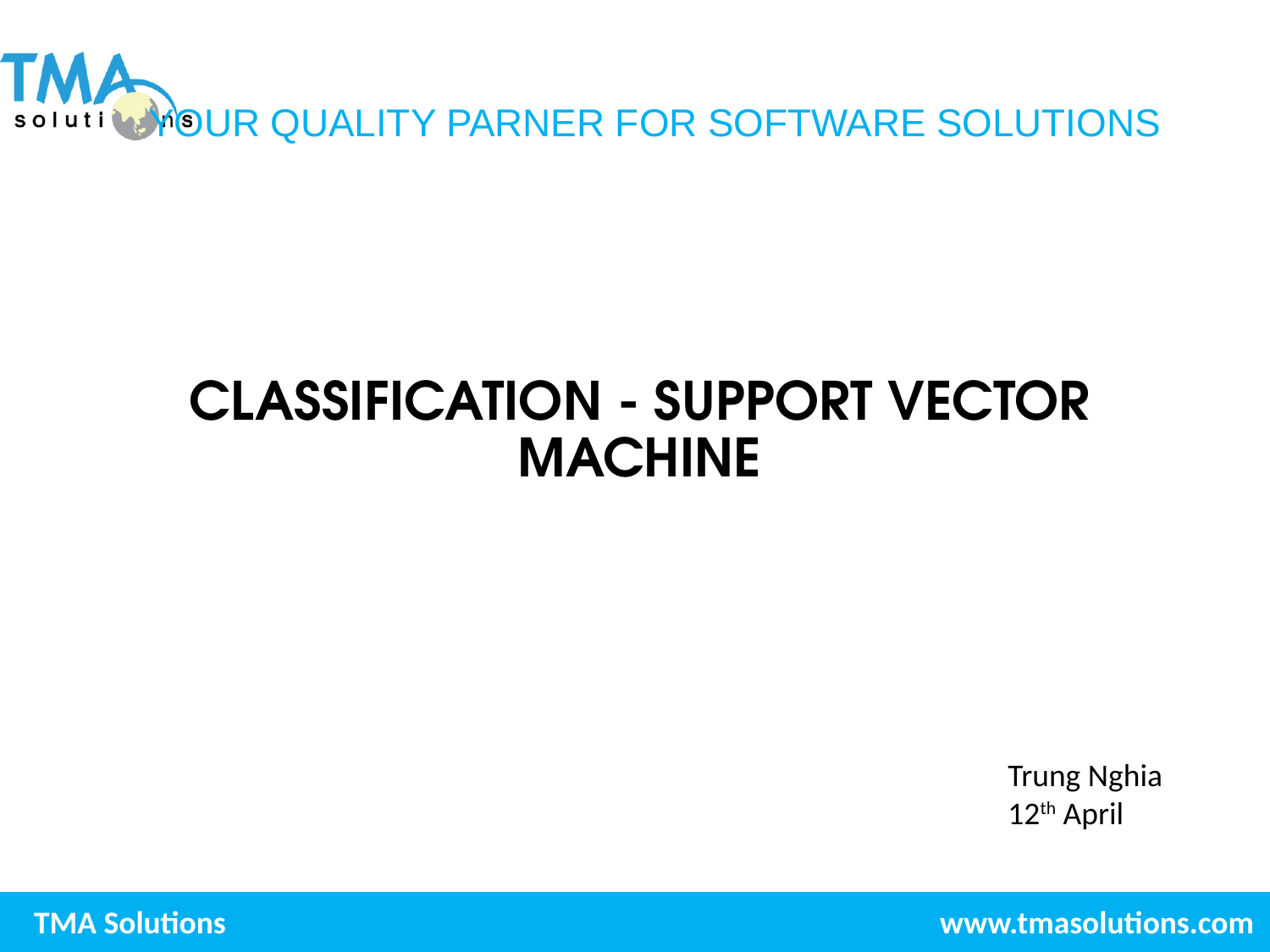

CLASSIFICATION - SUPPORT VECTOR MACHINE
Trung Nghia
12th April